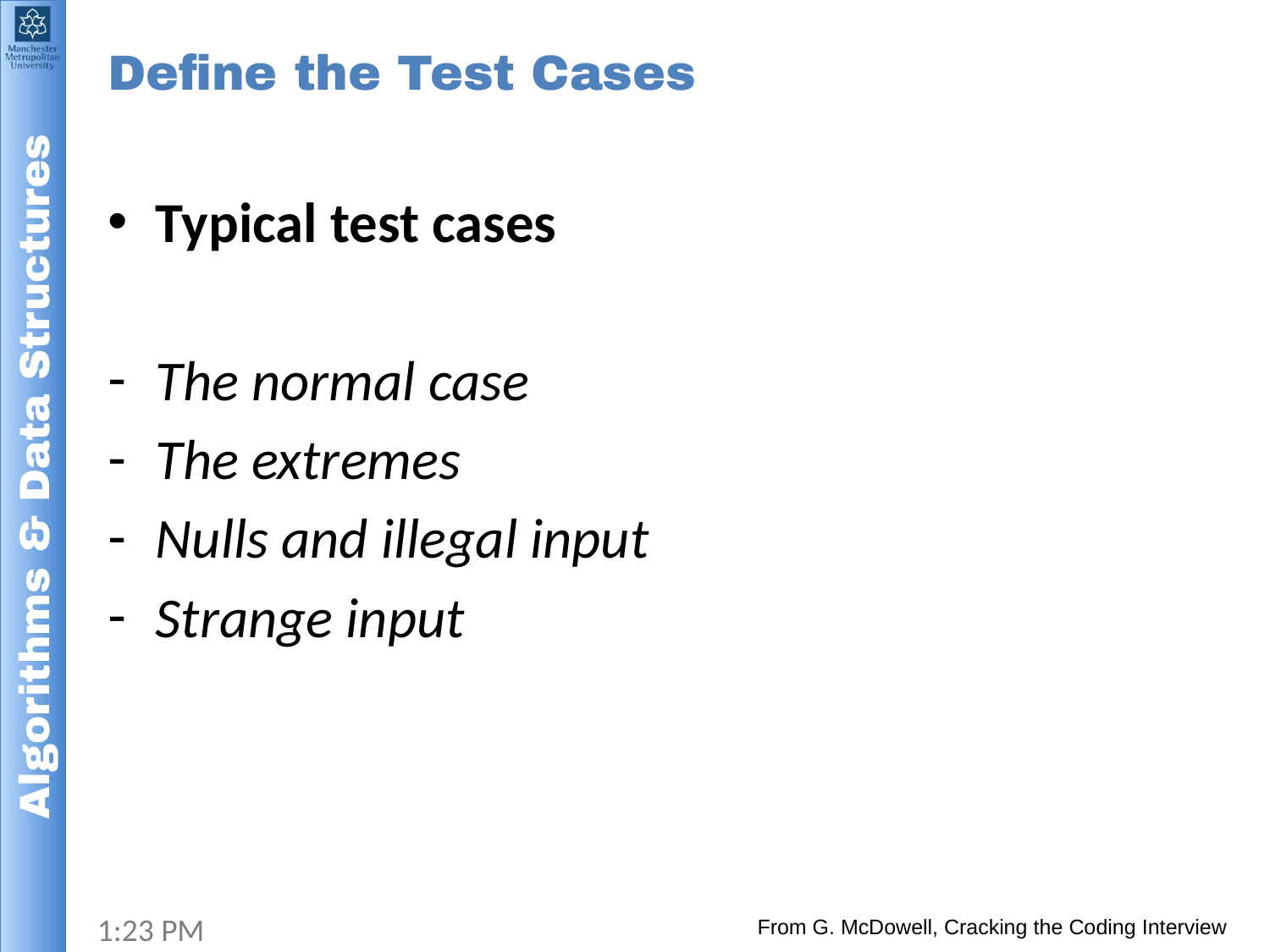

# Define the Test Cases
Typical test cases

The normal case
The extremes
Nulls and illegal input
Strange input
From G. McDowell, Cracking the Coding Interview